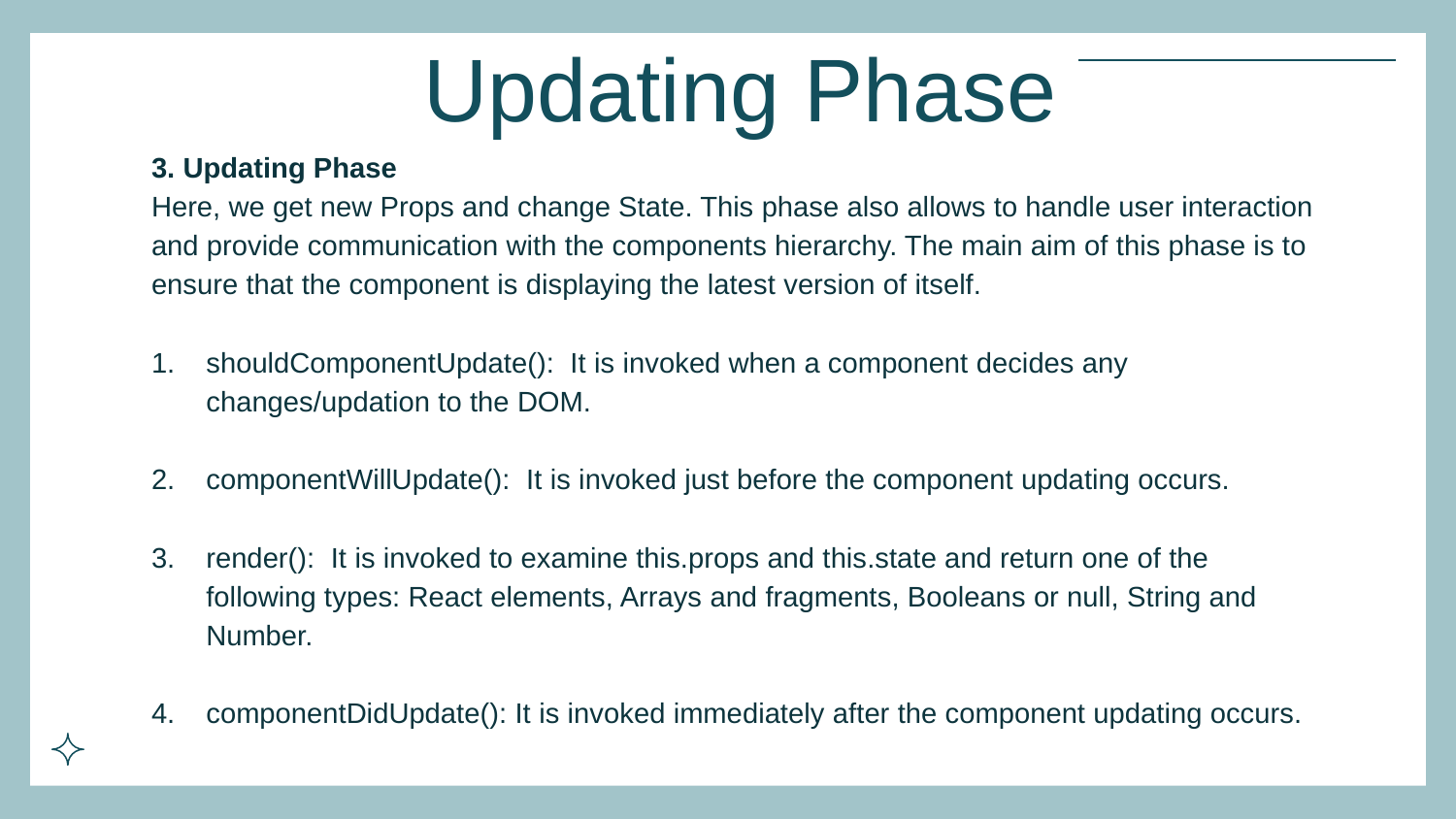

# Updating Phase
3. Updating Phase
Here, we get new Props and change State. This phase also allows to handle user interaction and provide communication with the components hierarchy. The main aim of this phase is to ensure that the component is displaying the latest version of itself.

shouldComponentUpdate():  It is invoked when a component decides any changes/updation to the DOM.

componentWillUpdate():  It is invoked just before the component updating occurs.

render():  It is invoked to examine this.props and this.state and return one of the following types: React elements, Arrays and fragments, Booleans or null, String and Number.

componentDidUpdate(): It is invoked immediately after the component updating occurs.